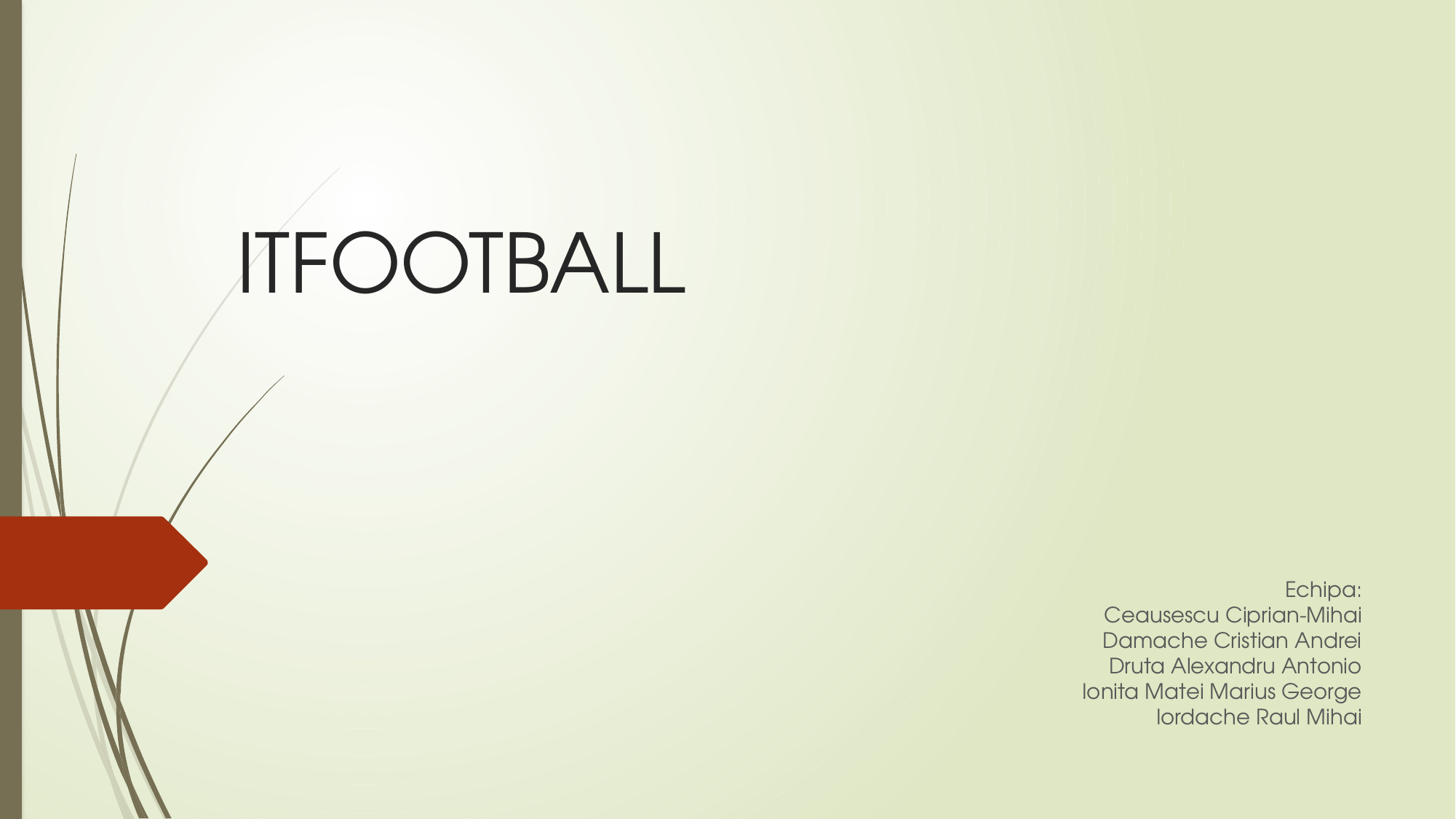

# ITFOOTBALL
Echipa:
Ceausescu Ciprian-Mihai
Damache Cristian Andrei
Druta Alexandru Antonio
Ionita Matei Marius George
Iordache Raul Mihai